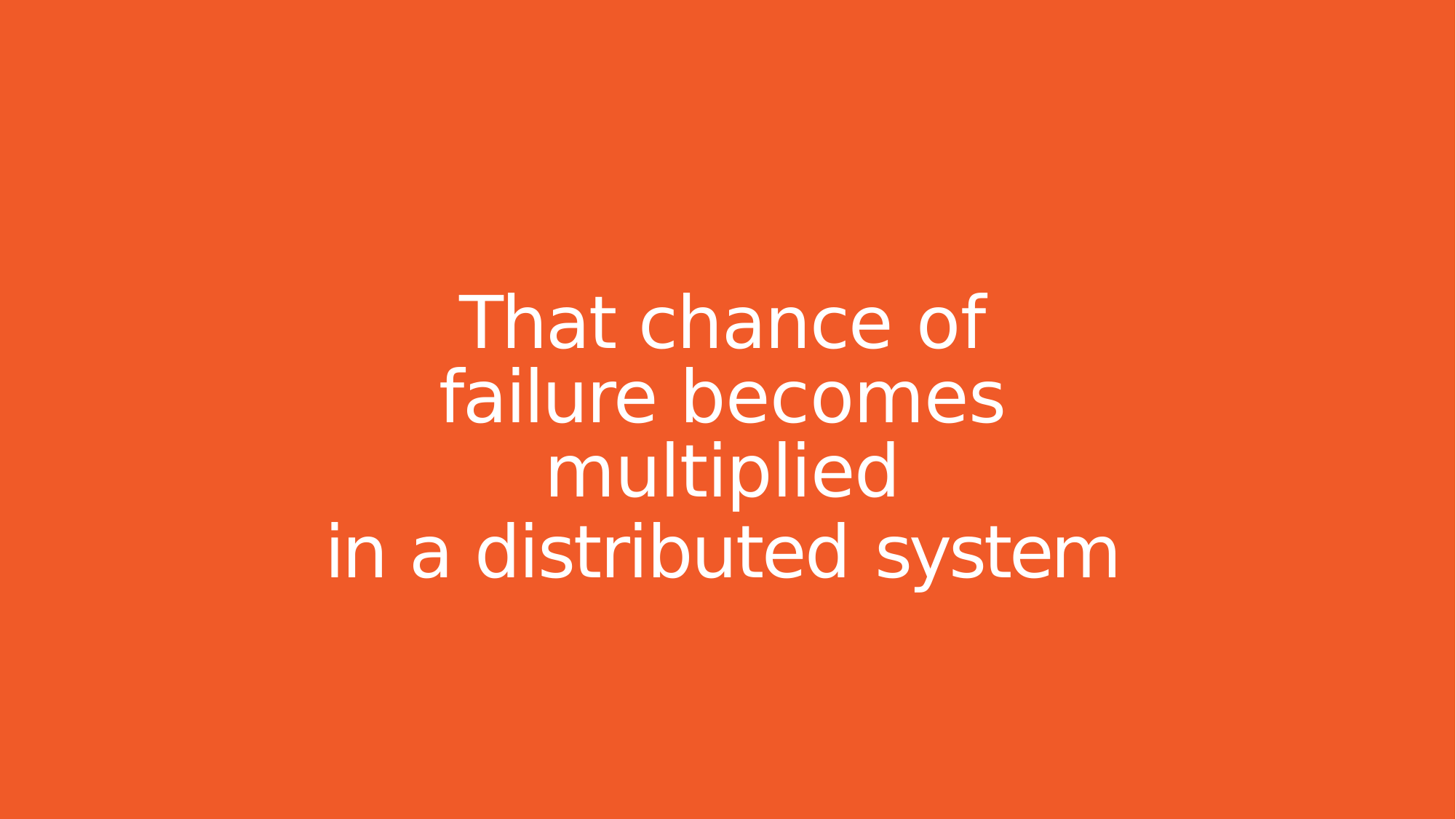

That chance of
failure becomes multiplied
in a distributed system